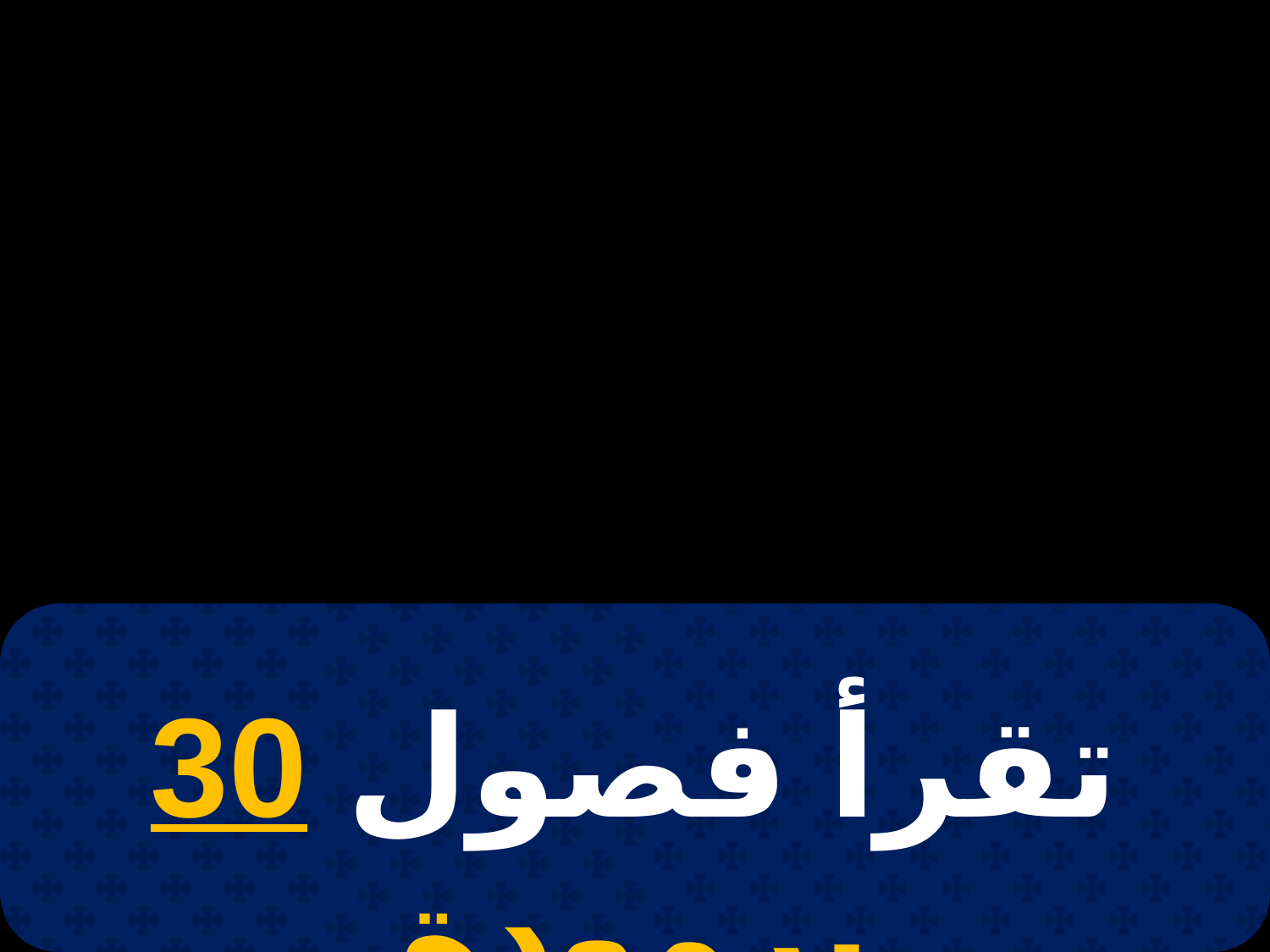

# 20 هاتور
تقرأ فصول 30 برمودة